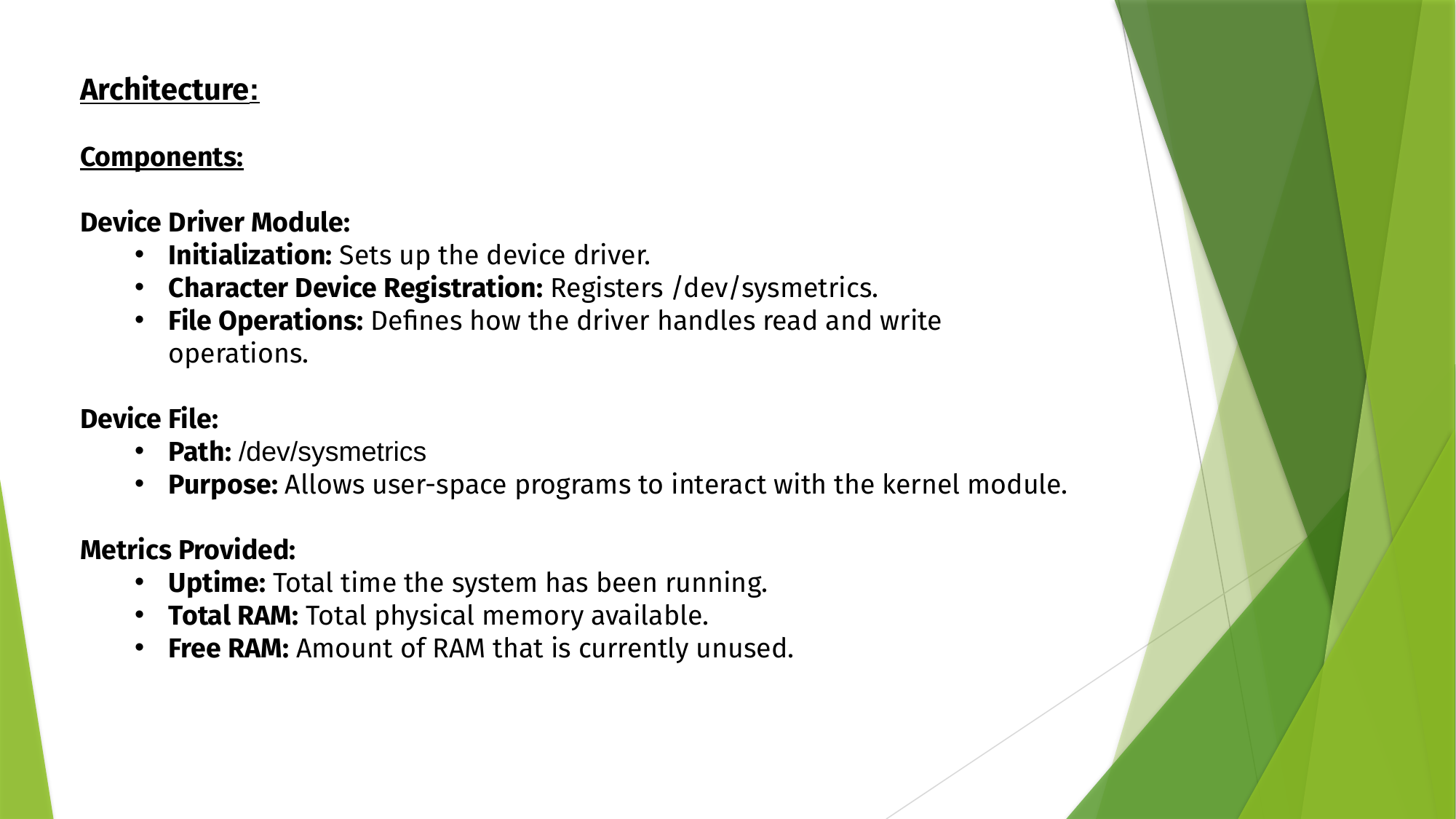

Architecture:

Components:

Device Driver Module:
Initialization: Sets up the device driver.
Character Device Registration: Registers /dev/sysmetrics.
File Operations: Defines how the driver handles read and write operations.

Device File:
Path: /dev/sysmetrics
Purpose: Allows user-space programs to interact with the kernel module.

Metrics Provided:
Uptime: Total time the system has been running.
Total RAM: Total physical memory available.
Free RAM: Amount of RAM that is currently unused.